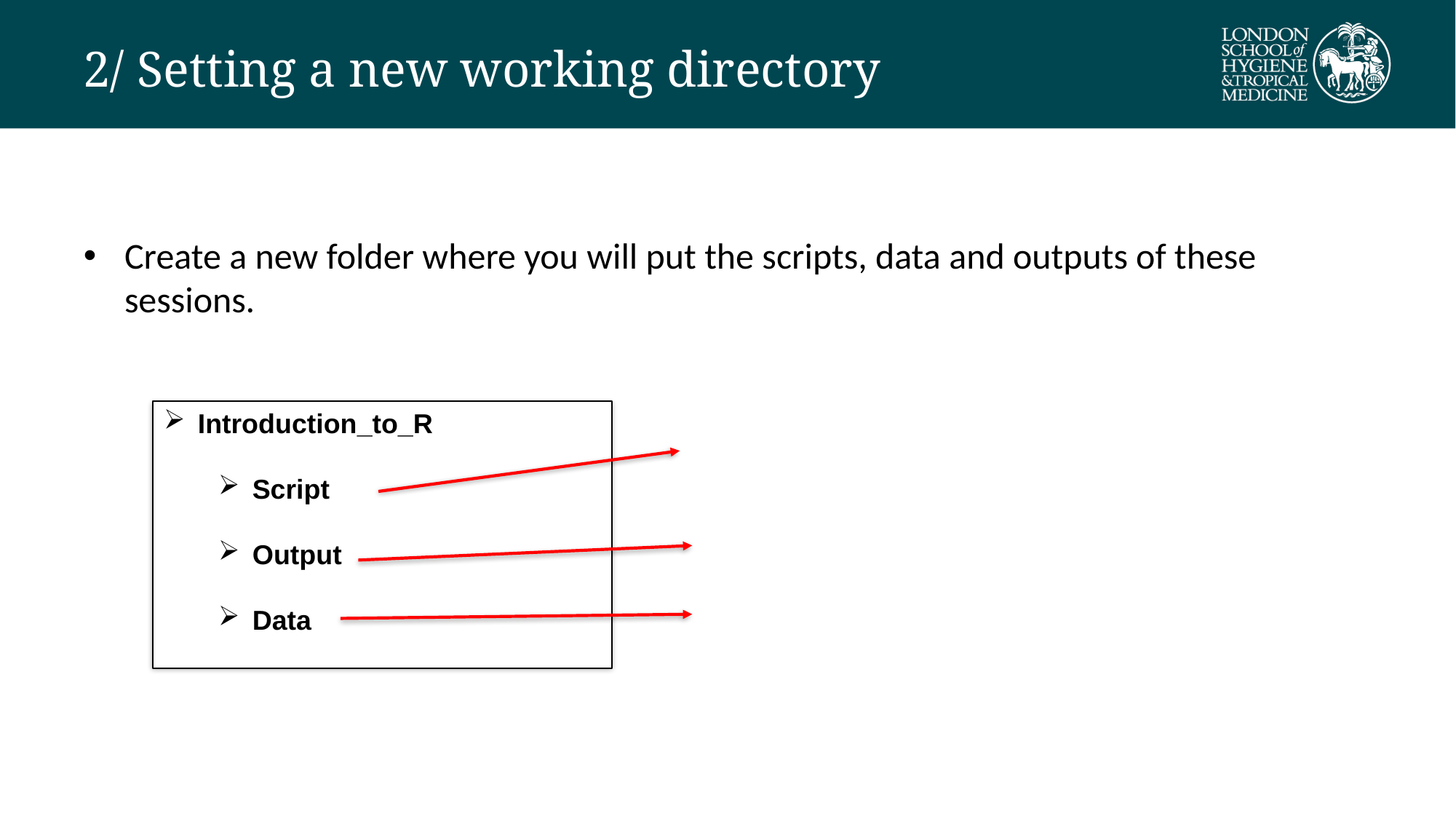

# 2/ Setting a new working directory

Create a new folder where you will put the scripts, data and outputs of these sessions.

Introduction_to_R

Script

Output

Data